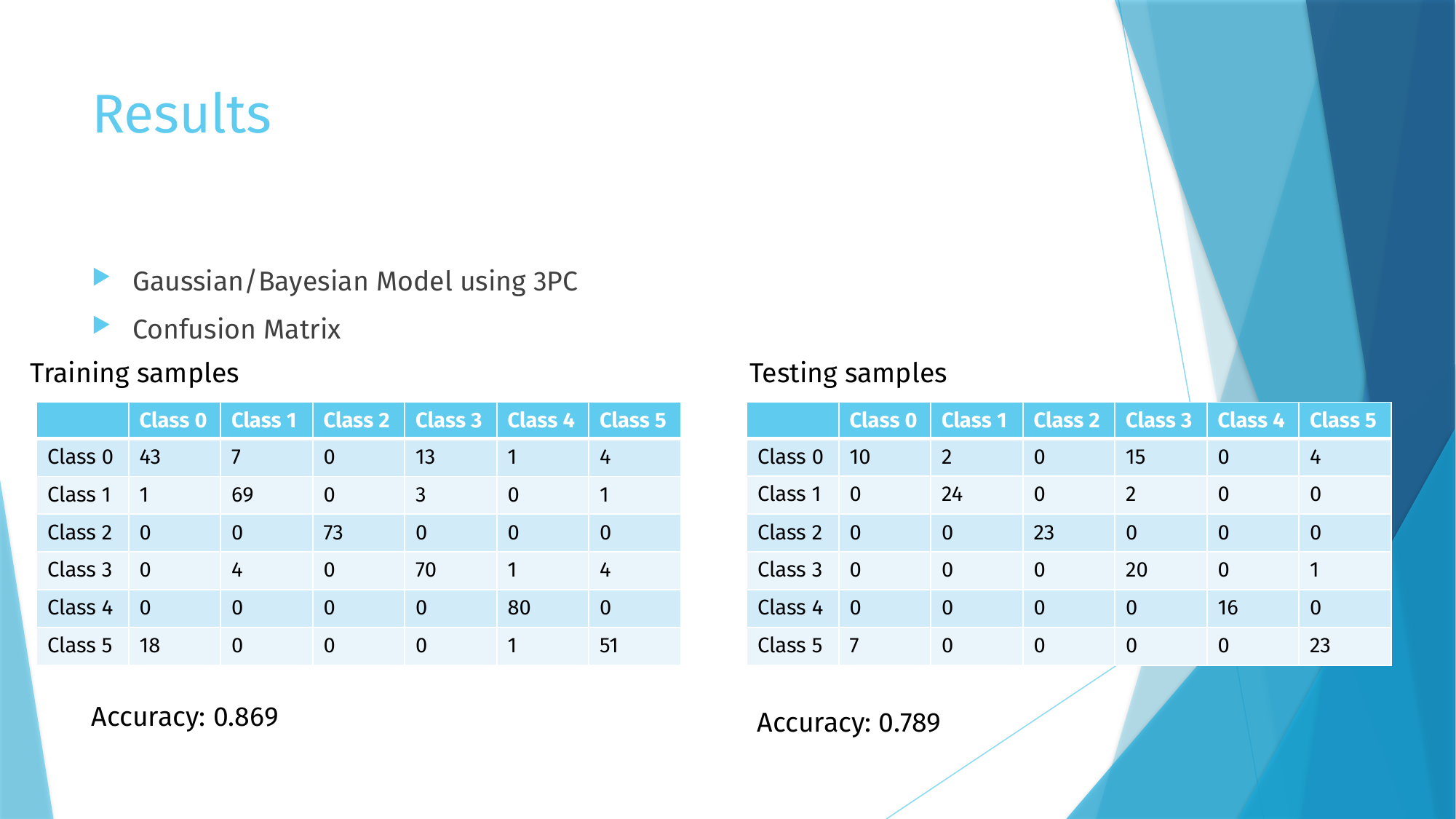

# Results
Gaussian/Bayesian Model using 3PC
Confusion Matrix

Training samples
Testing samples
|  | Class 0 | Class 1 | Class 2 | Class 3 | Class 4 | Class 5 |
| --- | --- | --- | --- | --- | --- | --- |
| Class 0 | 43 | 7 | 0 | 13 | 1 | 4 |
| Class 1 | 1 | 69 | 0 | 3 | 0 | 1 |
| Class 2 | 0 | 0 | 73 | 0 | 0 | 0 |
| Class 3 | 0 | 4 | 0 | 70 | 1 | 4 |
| Class 4 | 0 | 0 | 0 | 0 | 80 | 0 |
| Class 5 | 18 | 0 | 0 | 0 | 1 | 51 |
|  | Class 0 | Class 1 | Class 2 | Class 3 | Class 4 | Class 5 |
| --- | --- | --- | --- | --- | --- | --- |
| Class 0 | 10 | 2 | 0 | 15 | 0 | 4 |
| Class 1 | 0 | 24 | 0 | 2 | 0 | 0 |
| Class 2 | 0 | 0 | 23 | 0 | 0 | 0 |
| Class 3 | 0 | 0 | 0 | 20 | 0 | 1 |
| Class 4 | 0 | 0 | 0 | 0 | 16 | 0 |
| Class 5 | 7 | 0 | 0 | 0 | 0 | 23 |
Accuracy: 0.869
Accuracy: 0.789